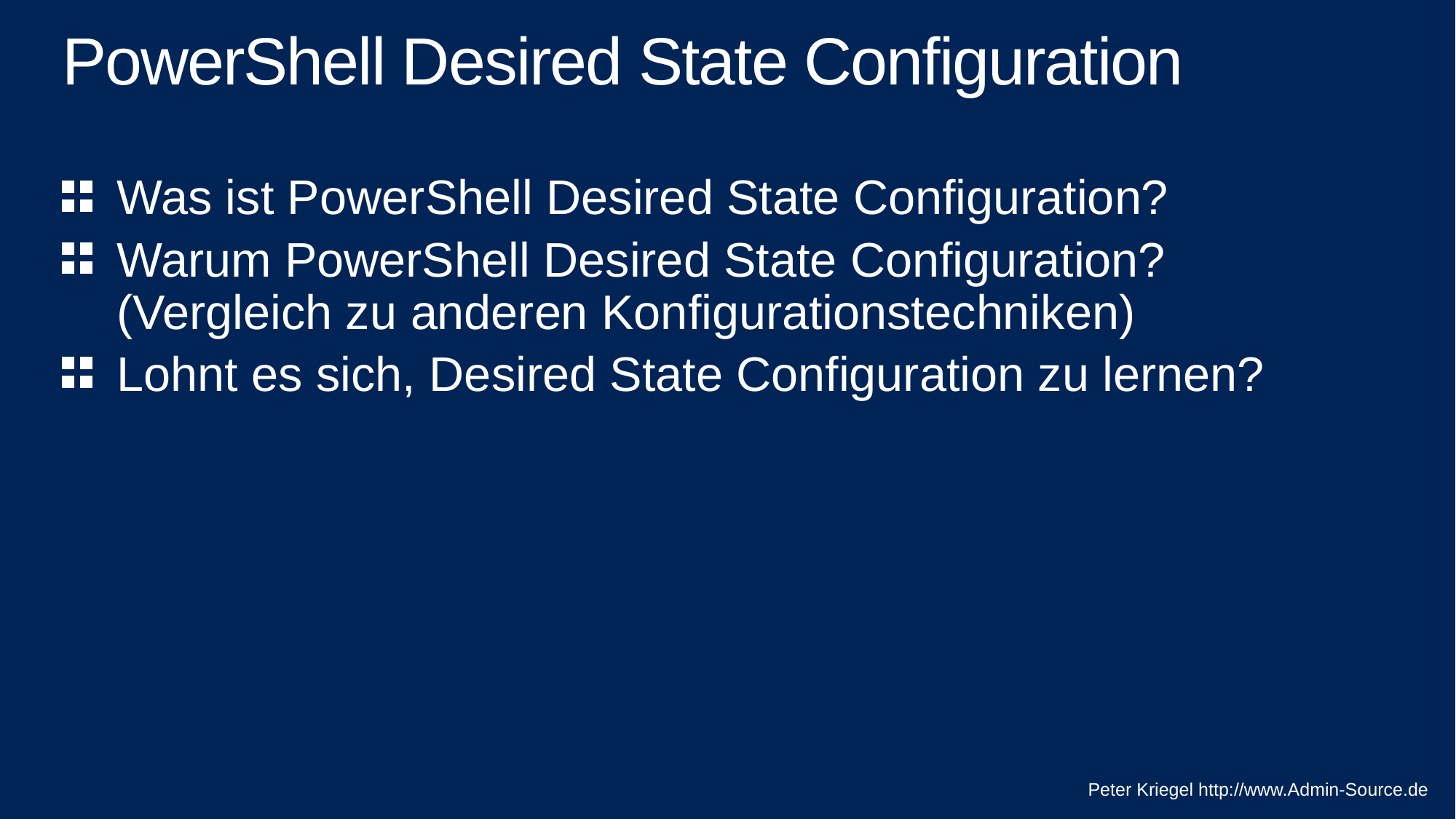

# PowerShell Desired State Configuration
Was ist PowerShell Desired State Configuration?
Warum PowerShell Desired State Configuration?
(Vergleich zu anderen Konfigurationstechniken)
Lohnt es sich, Desired State Configuration zu lernen?